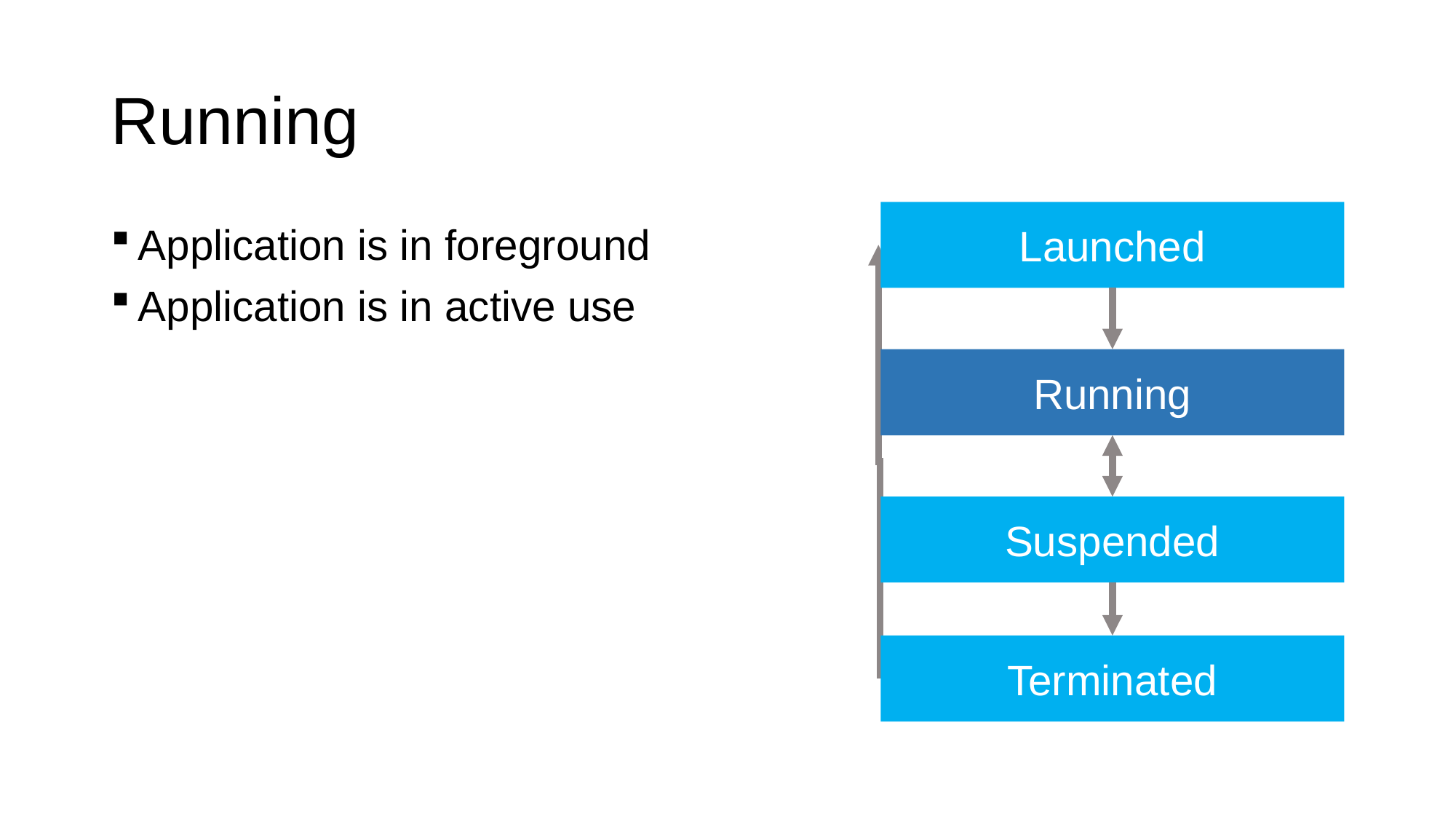

# Running

Launched

Running

Suspended

Terminated
Application is in foreground
Application is in active use